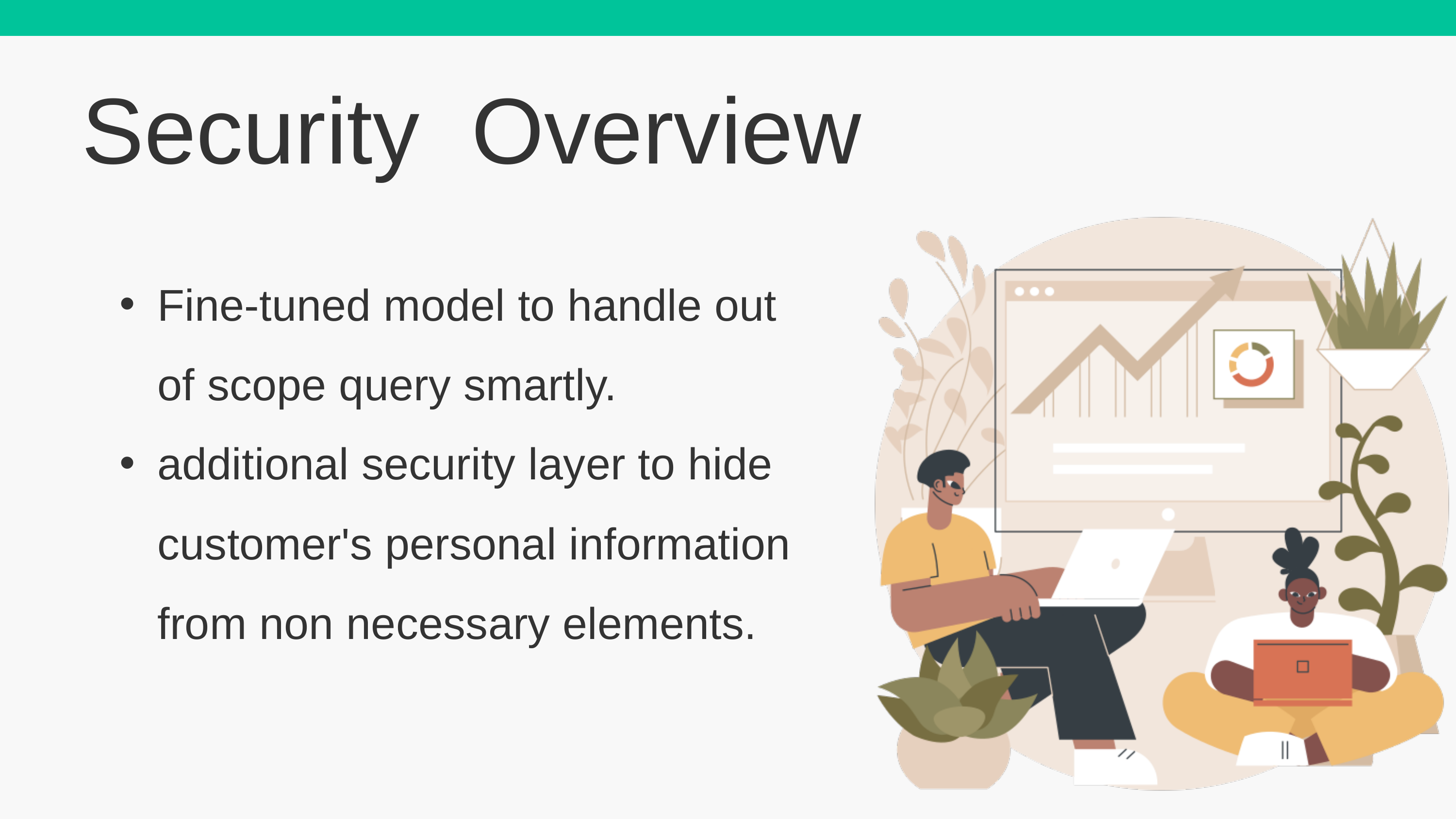

Security  Overview

Fine-tuned model to handle out of scope query smartly.
additional security layer to hide customer's personal information from non necessary elements.